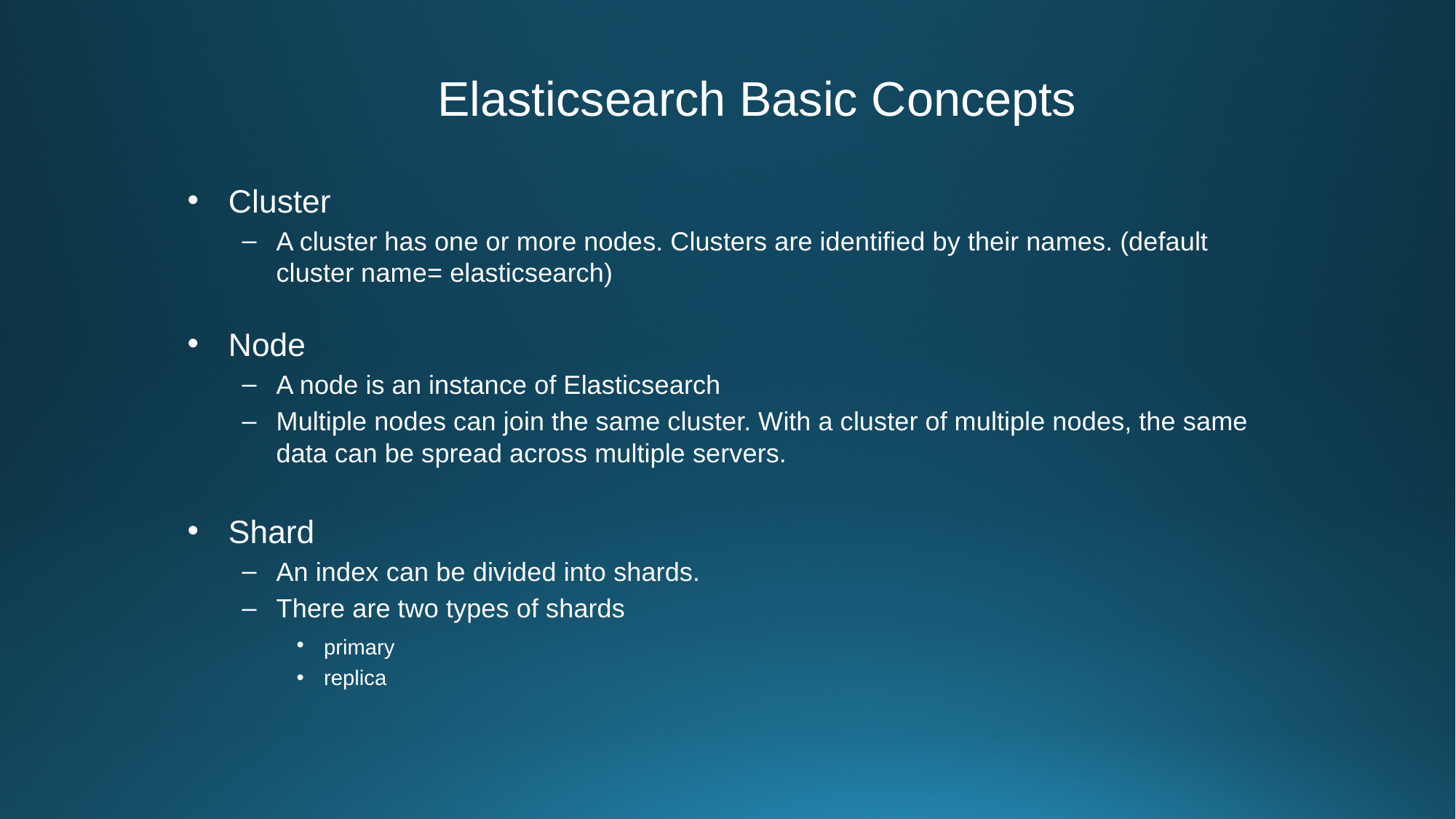

Elasticsearch Basic Concepts
Cluster
A cluster has one or more nodes. Clusters are identified by their names. (default cluster name= elasticsearch)

Node
A node is an instance of Elasticsearch
Multiple nodes can join the same cluster. With a cluster of multiple nodes, the same data can be spread across multiple servers.

Shard
An index can be divided into shards.
There are two types of shards
primary
replica